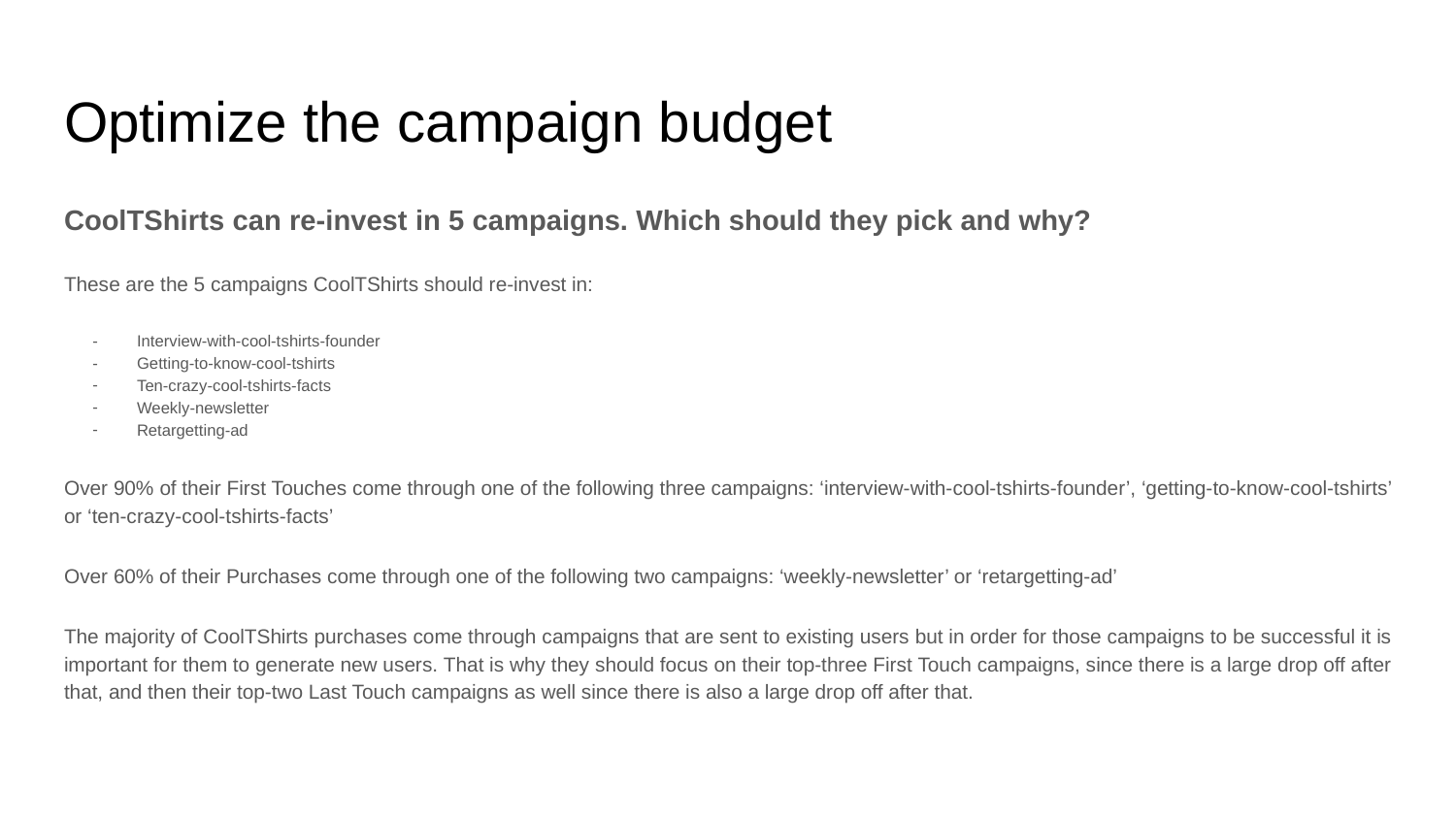

# Optimize the campaign budget
CoolTShirts can re-invest in 5 campaigns. Which should they pick and why?
These are the 5 campaigns CoolTShirts should re-invest in:
Interview-with-cool-tshirts-founder
Getting-to-know-cool-tshirts
Ten-crazy-cool-tshirts-facts
Weekly-newsletter
Retargetting-ad
Over 90% of their First Touches come through one of the following three campaigns: ‘interview-with-cool-tshirts-founder’, ‘getting-to-know-cool-tshirts’ or ‘ten-crazy-cool-tshirts-facts’
Over 60% of their Purchases come through one of the following two campaigns: ‘weekly-newsletter’ or ‘retargetting-ad’
The majority of CoolTShirts purchases come through campaigns that are sent to existing users but in order for those campaigns to be successful it is important for them to generate new users. That is why they should focus on their top-three First Touch campaigns, since there is a large drop off after that, and then their top-two Last Touch campaigns as well since there is also a large drop off after that.